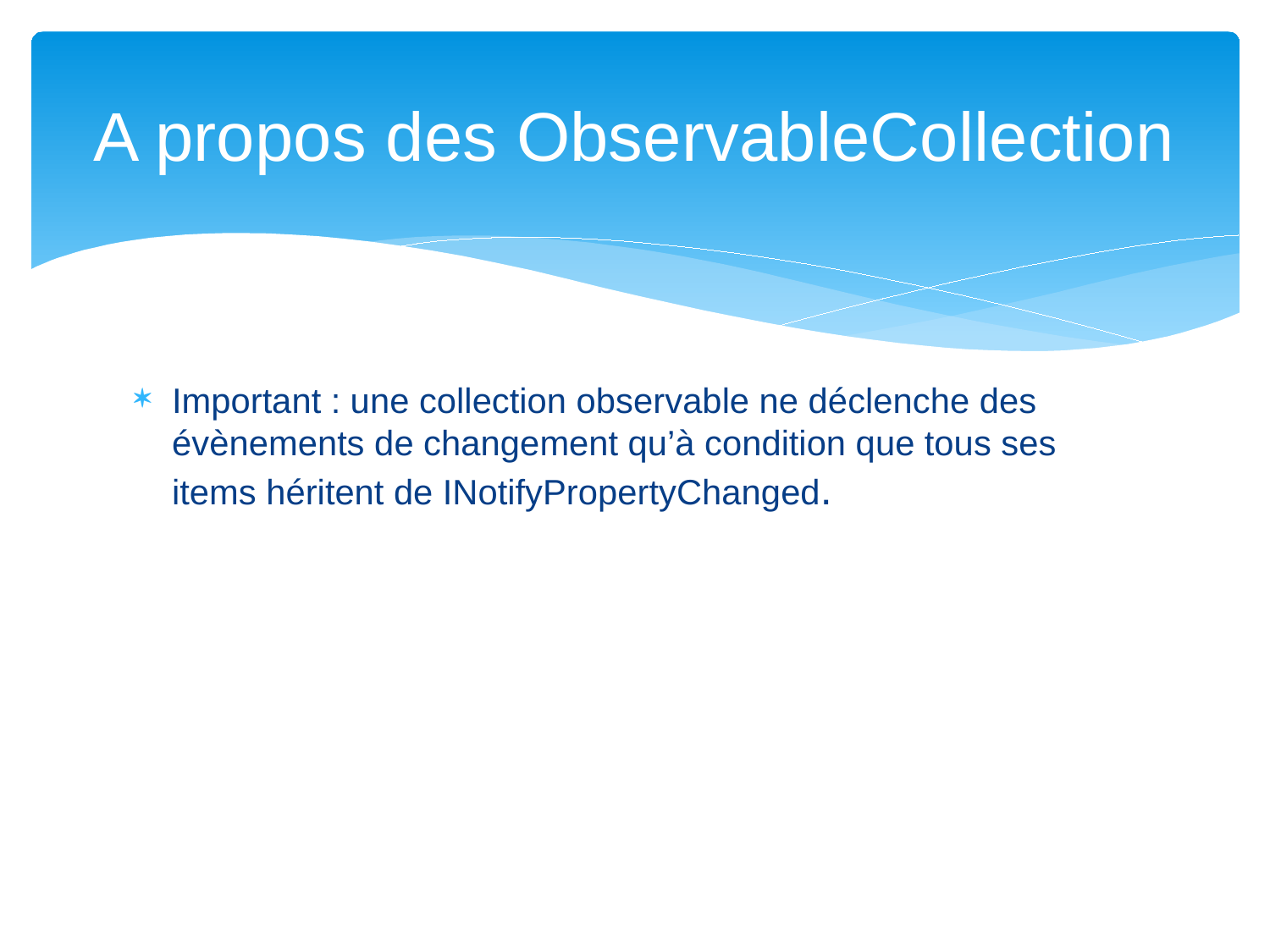

# A propos des ObservableCollection
Important : une collection observable ne déclenche des évènements de changement qu’à condition que tous ses items héritent de INotifyPropertyChanged.